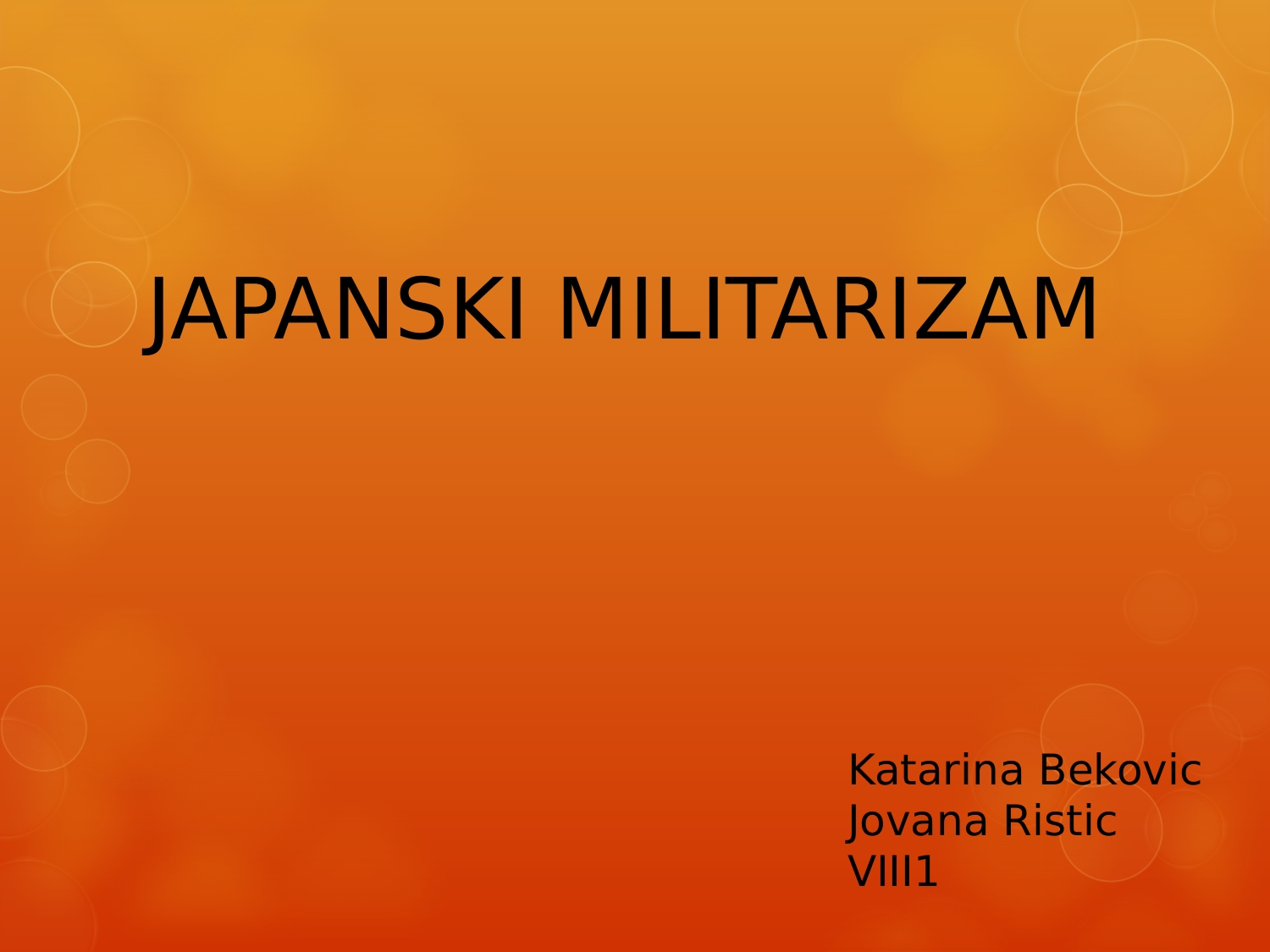

JAPANSKI MILITARIZAM
Katarina Bekovic
Jovana Ristic
VIII1